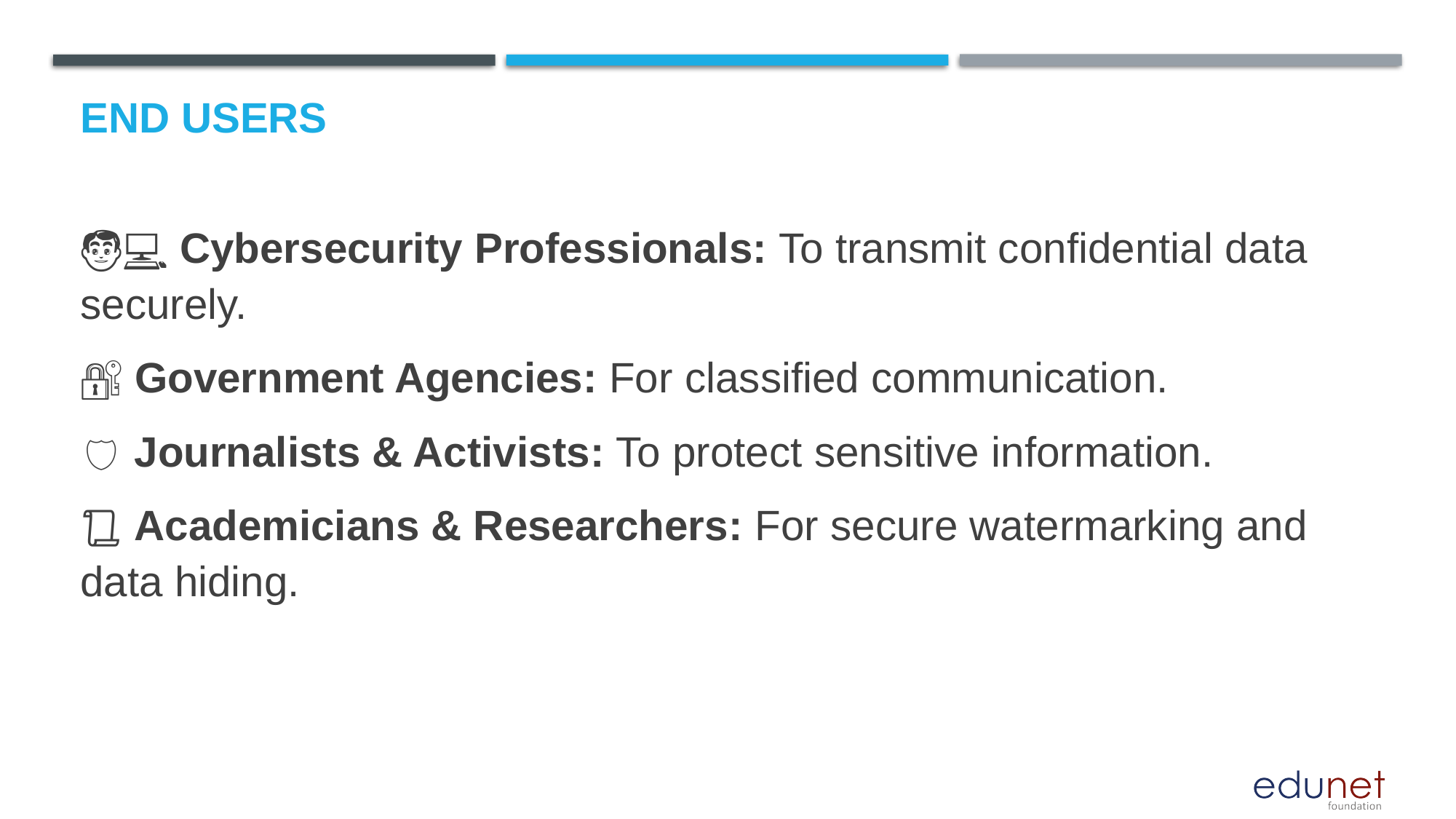

# End users
👨‍💻 Cybersecurity Professionals: To transmit confidential data securely.
🔐 Government Agencies: For classified communication.
🛡 Journalists & Activists: To protect sensitive information.
📜 Academicians & Researchers: For secure watermarking and data hiding.